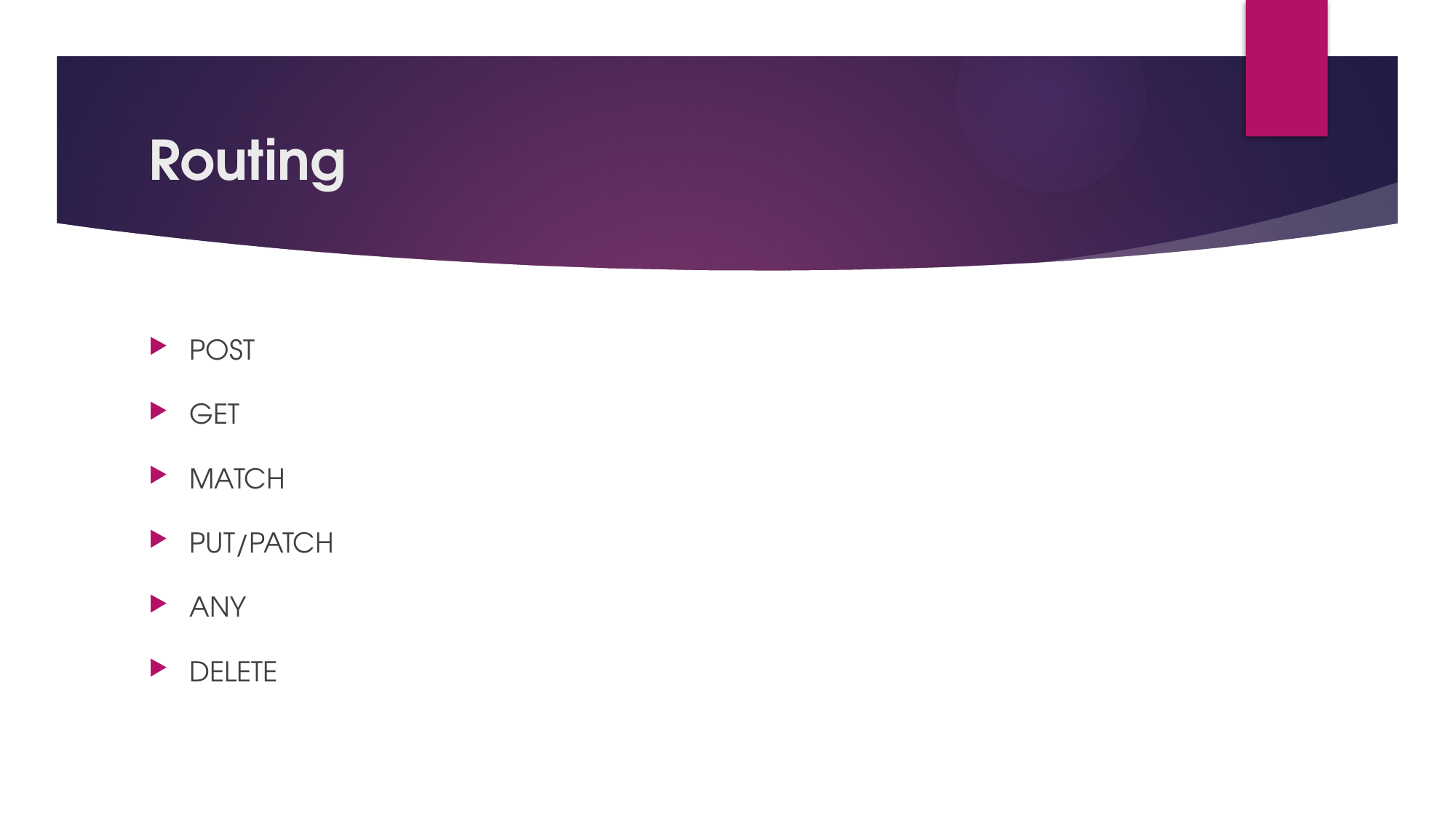

# Routing
POST
GET
MATCH
PUT/PATCH
ANY
DELETE